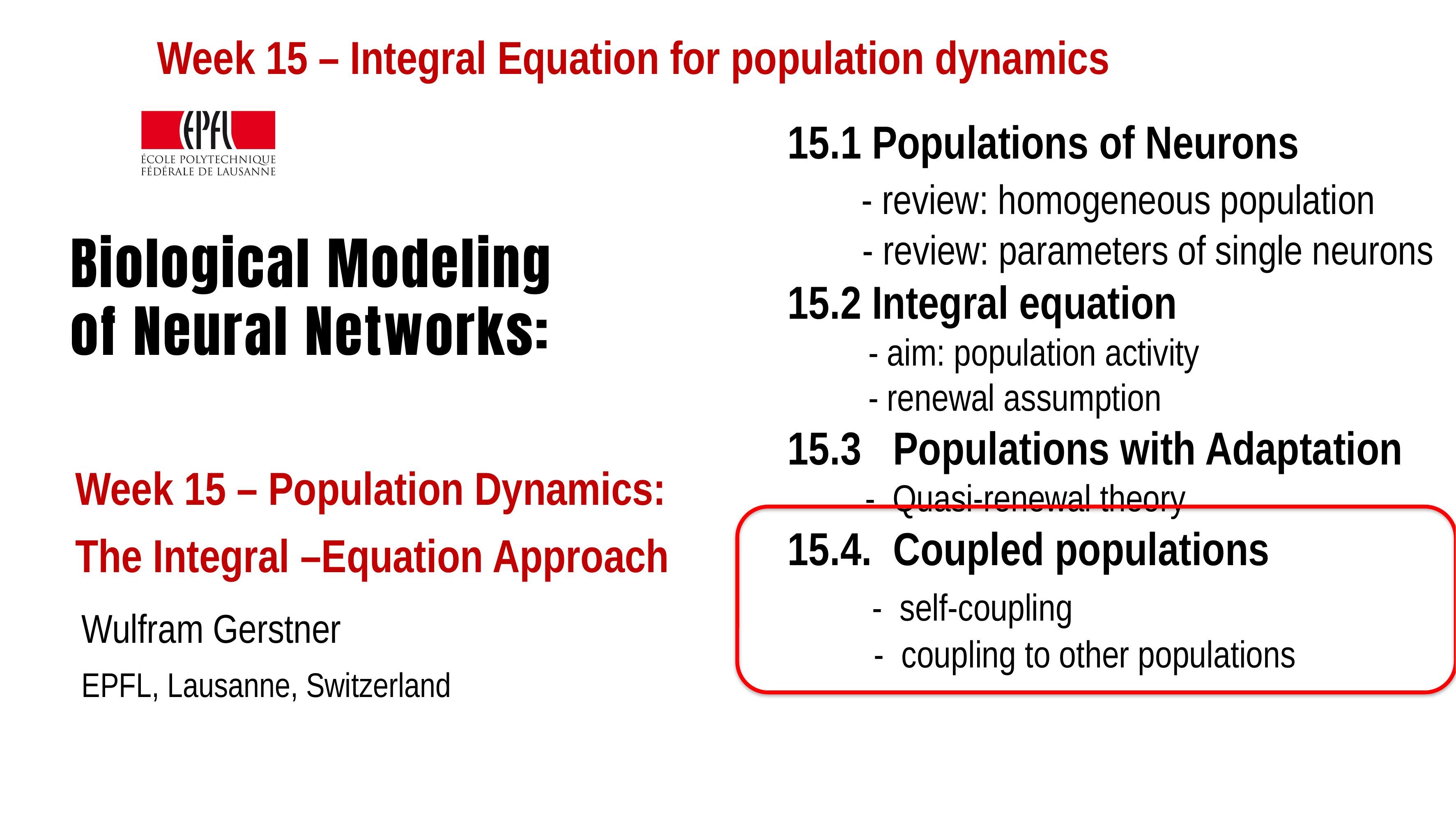

Week 15 – Integral Equation for population dynamics
15.1 Populations of Neurons
       - review: homogeneous population
        - review: parameters of single neurons
15.2 Integral equation
      - aim: population activity
      - renewal assumption
15.3   Populations with Adaptation
         -  Quasi-renewal theory
15.4.  Coupled populations
        -  self-coupling
          -  coupling to other populations
# Biological Modeling of Neural Networks:
Week 15 – Population Dynamics:
The Integral –Equation Approach

Wulfram Gerstner
EPFL, Lausanne, Switzerland